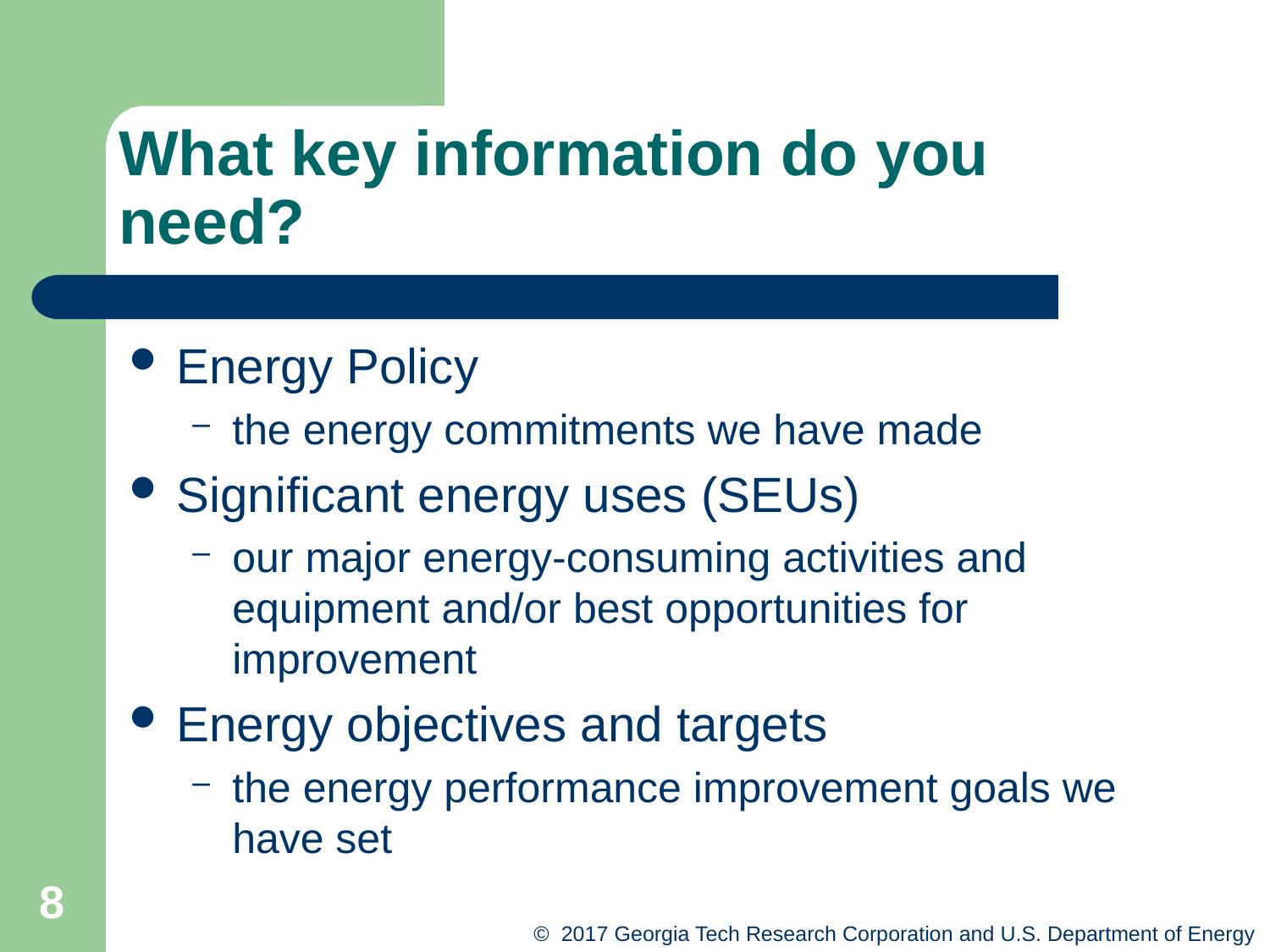

# What key information do you need?
Energy Policy
the energy commitments we have made
Significant energy uses (SEUs)
our major energy-consuming activities and equipment and/or best opportunities for improvement
Energy objectives and targets
the energy performance improvement goals we have set
8
©  2017 Georgia Tech Research Corporation and U.S. Department of Energy